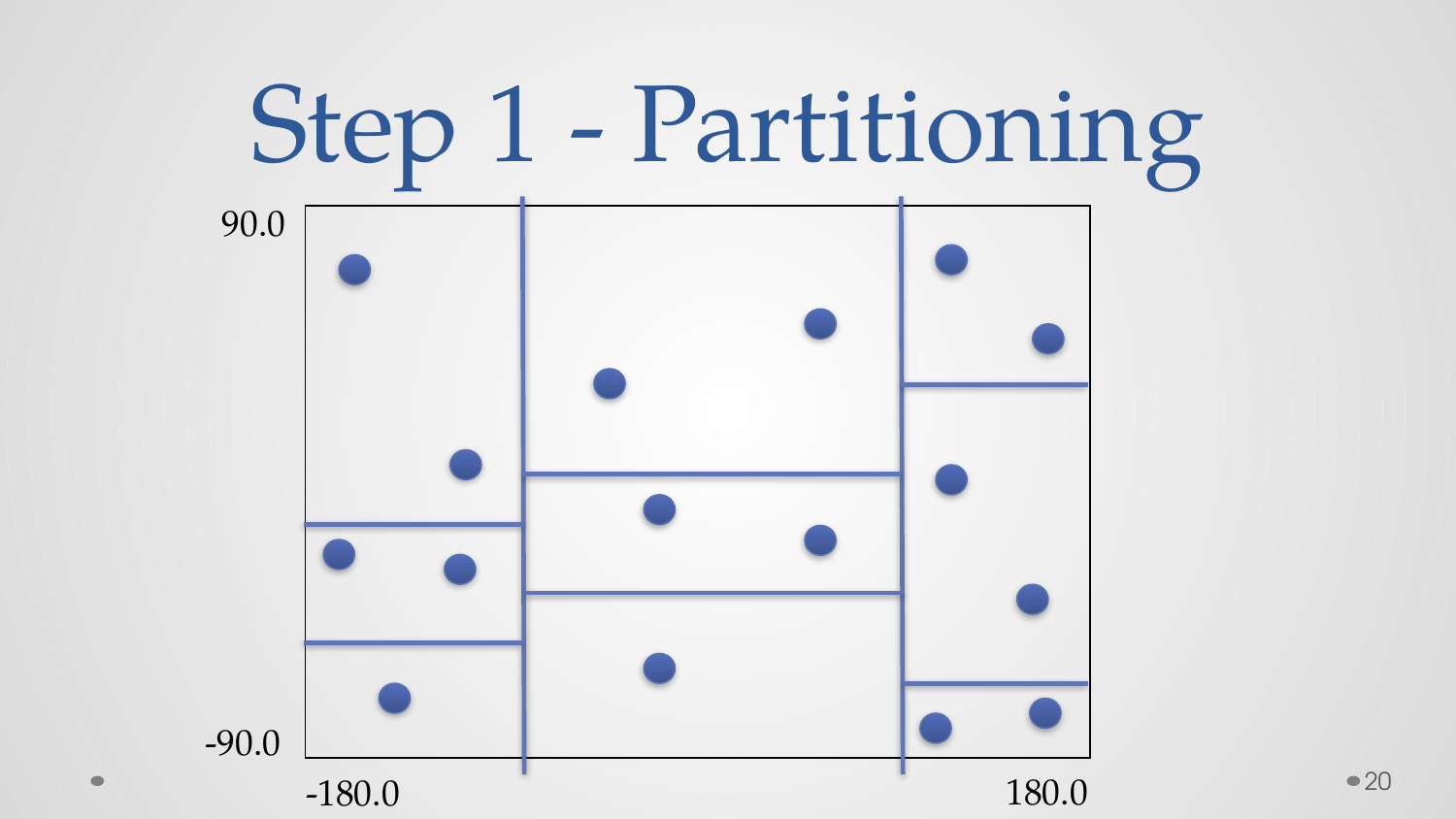

# Step 1 - Partitioning
90.0
|  |  |  |
| --- | --- | --- |

-90.0

20
180.0
-180.0